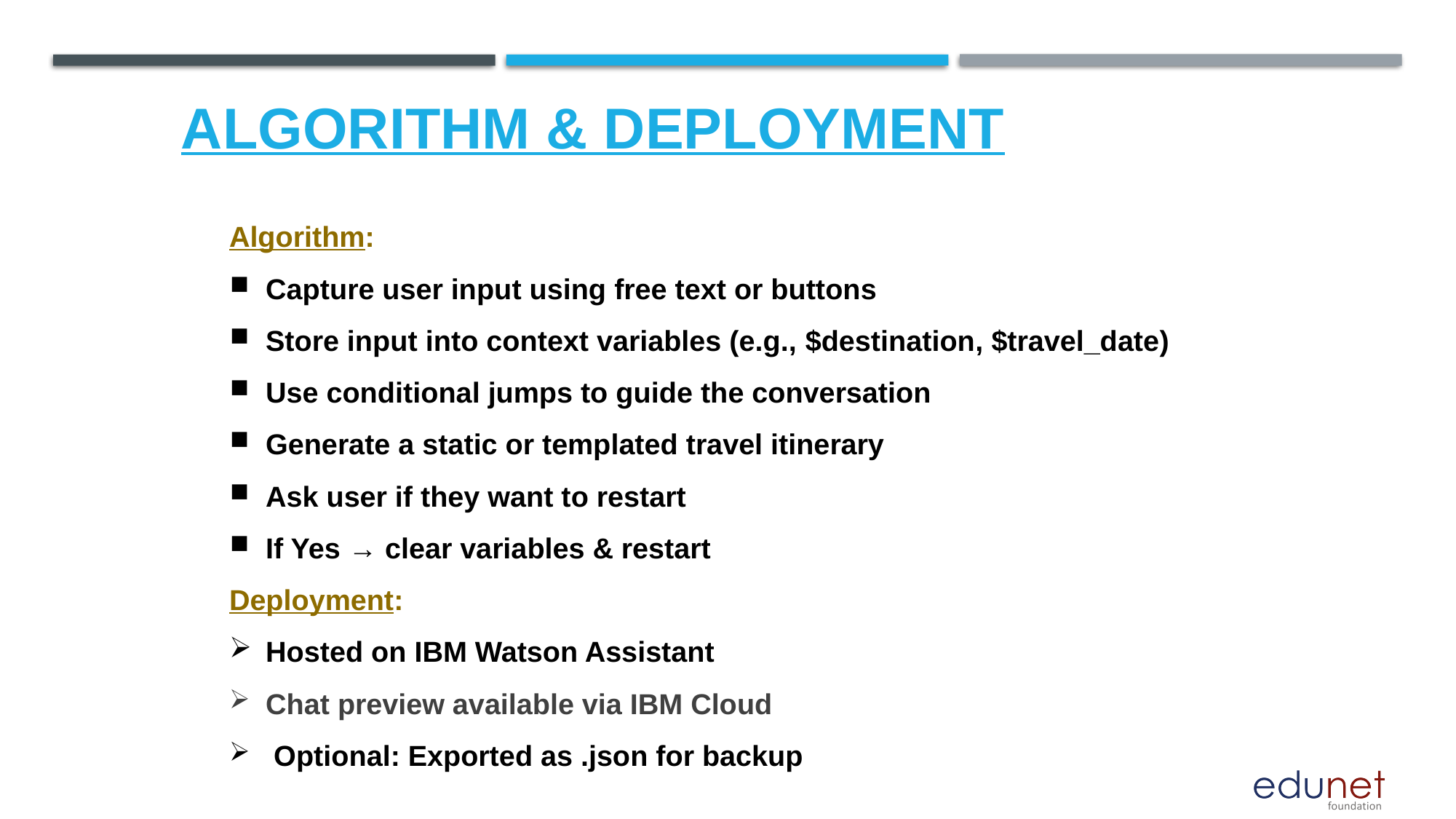

# ALGORITHM & DEPLOYMENT
Algorithm:
Capture user input using free text or buttons
Store input into context variables (e.g., $destination, $travel_date)
Use conditional jumps to guide the conversation
Generate a static or templated travel itinerary
Ask user if they want to restart
If Yes → clear variables & restart
Deployment:
Hosted on IBM Watson Assistant
Chat preview available via IBM Cloud
 Optional: Exported as .json for backup